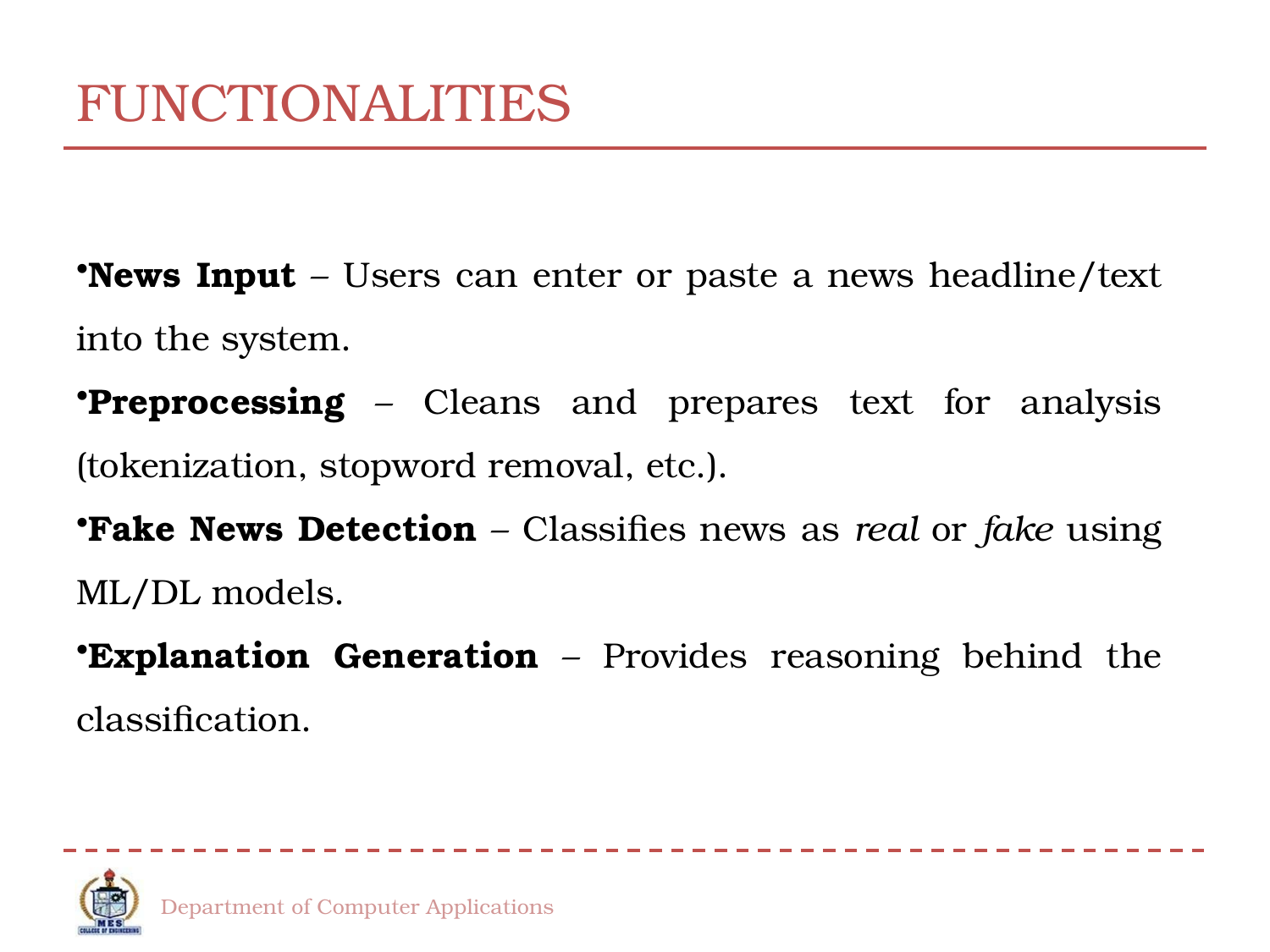

# FUNCTIONALITIES
News Input – Users can enter or paste a news headline/text into the system.
Preprocessing – Cleans and prepares text for analysis (tokenization, stopword removal, etc.).
Fake News Detection – Classifies news as real or fake using ML/DL models.
Explanation Generation – Provides reasoning behind the classification.
Department of Computer Applications

10